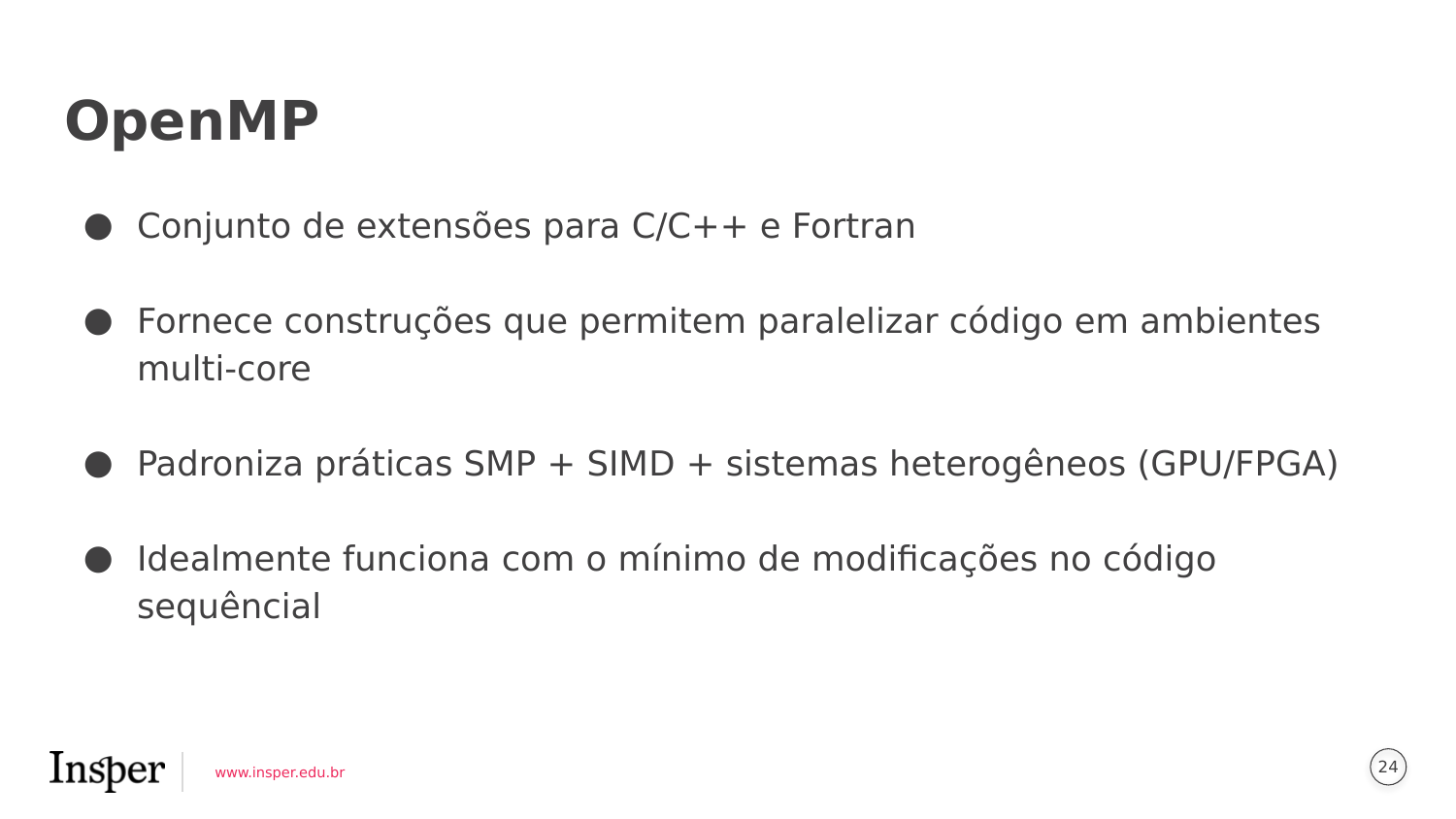

# OpenMP
Conjunto de extensões para C/C++ e Fortran

Fornece construções que permitem paralelizar código em ambientes multi-core

Padroniza práticas SMP + SIMD + sistemas heterogêneos (GPU/FPGA)

Idealmente funciona com o mínimo de modificações no código sequêncial